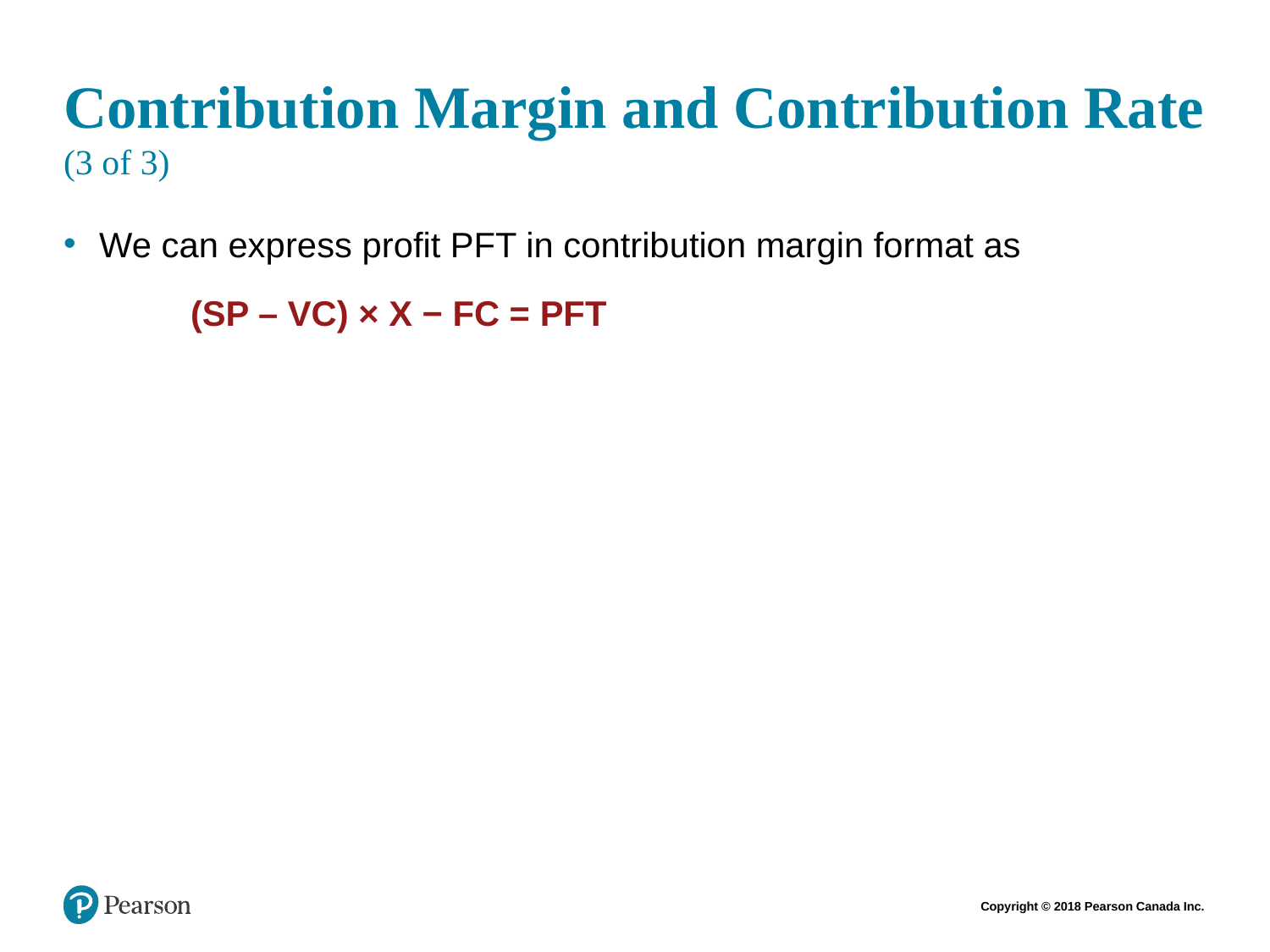

# Contribution Margin and Contribution Rate (3 of 3)
We can express profit PFT in contribution margin format as
(SP – VC) × X − FC = PFT